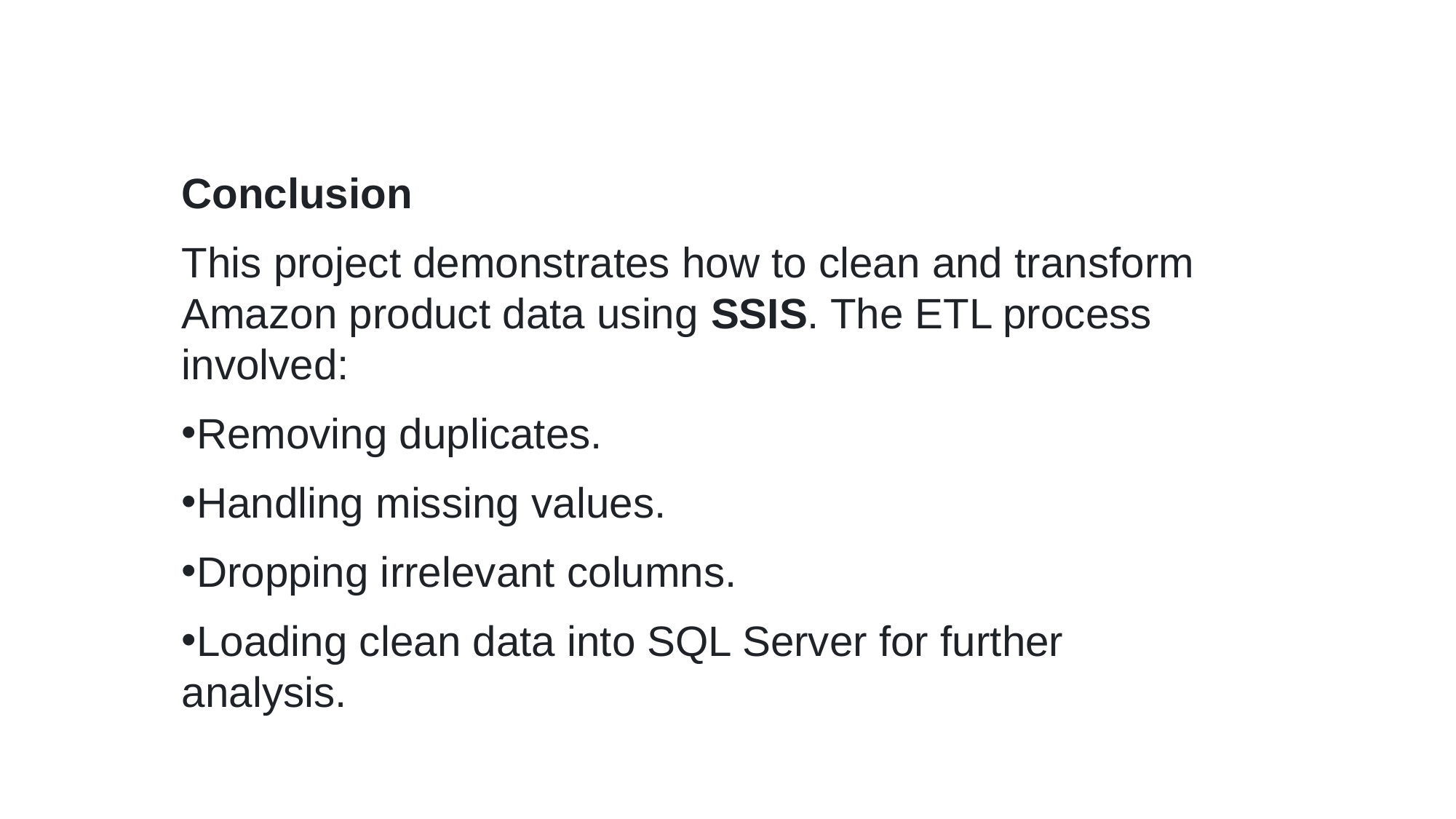

Conclusion
This project demonstrates how to clean and transform Amazon product data using SSIS. The ETL process involved:
Removing duplicates.
Handling missing values.
Dropping irrelevant columns.
Loading clean data into SQL Server for further analysis.